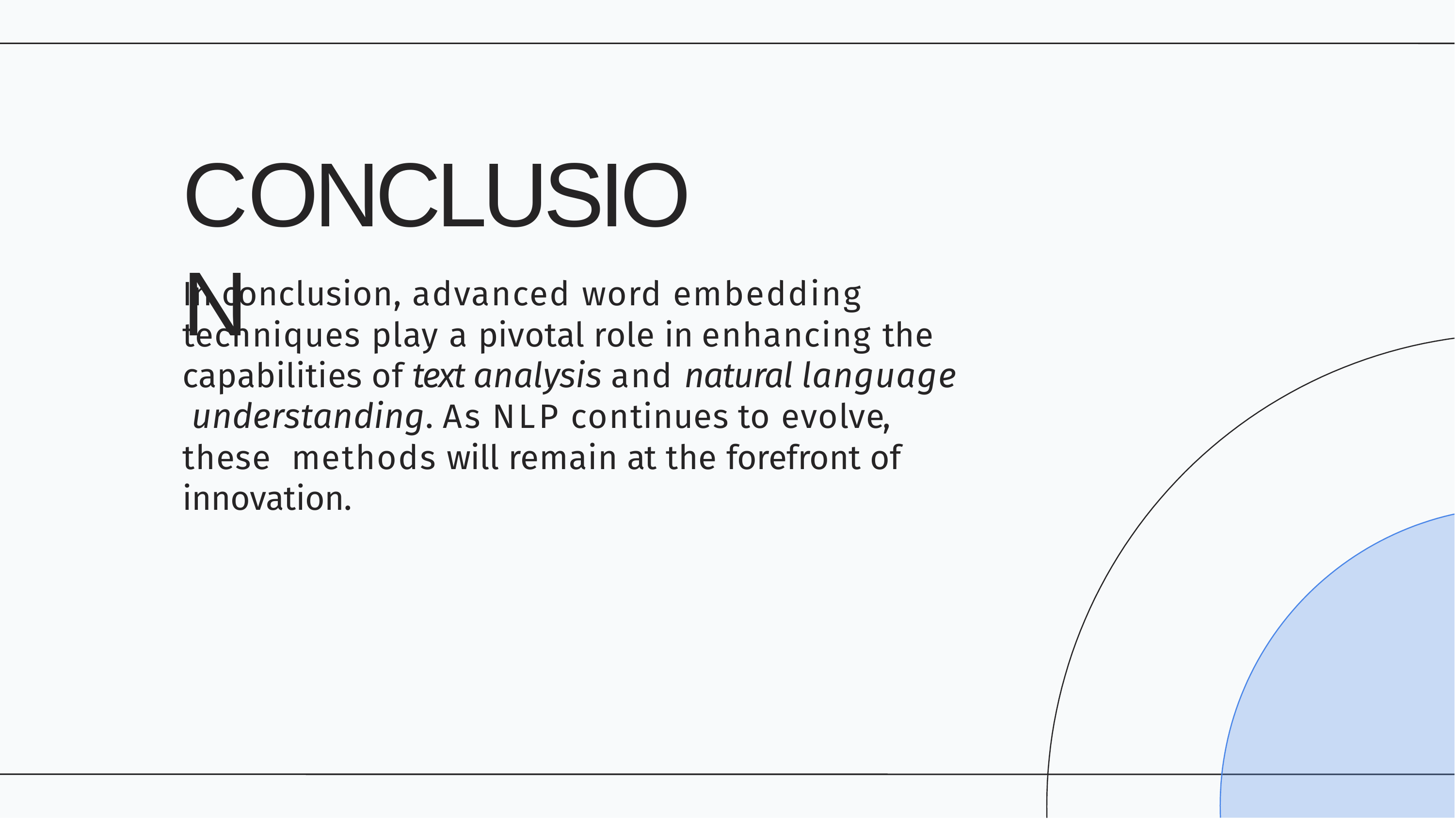

# CONCLUSION
In conclusion, advanced word embedding  techniques play a pivotal role in enhancing the  capabilities of text analysis and natural language  understanding. As NLP continues to evolve, these  methods will remain at the forefront of innovation.